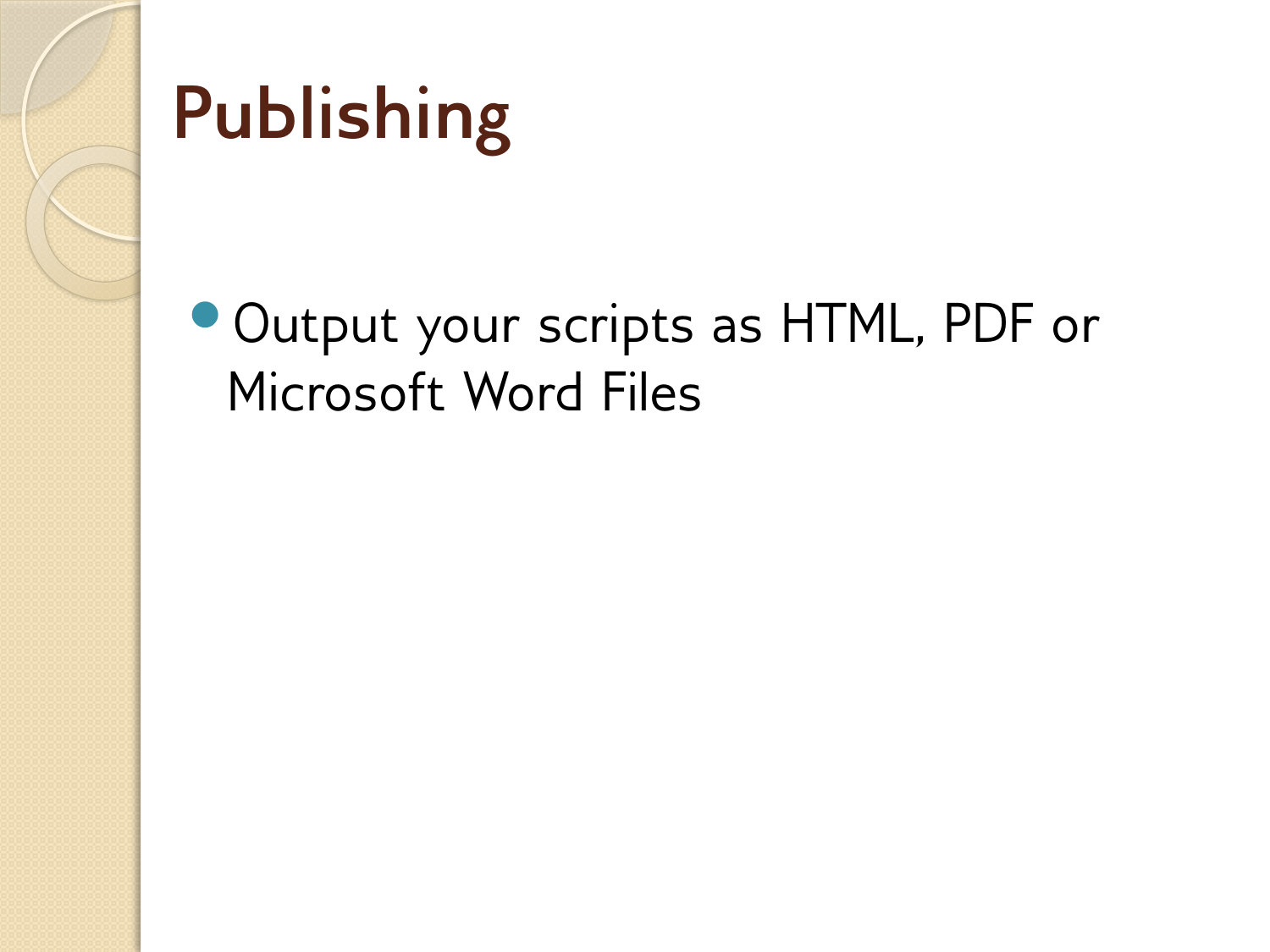

# Publishing
Output your scripts as HTML, PDF or Microsoft Word Files